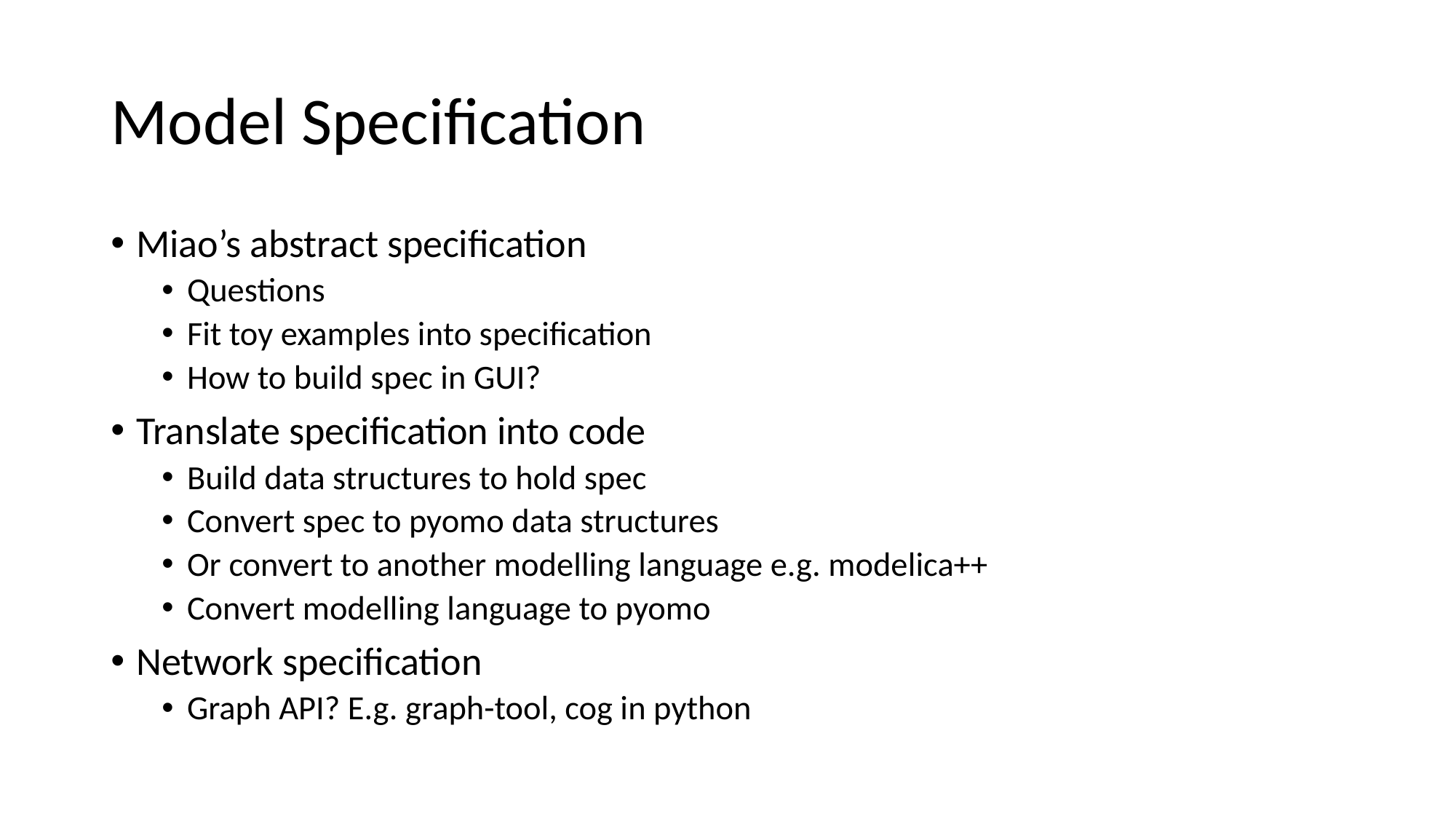

# Model Specification
Miao’s abstract specification
Questions
Fit toy examples into specification
How to build spec in GUI?
Translate specification into code
Build data structures to hold spec
Convert spec to pyomo data structures
Or convert to another modelling language e.g. modelica++
Convert modelling language to pyomo
Network specification
Graph API? E.g. graph-tool, cog in python